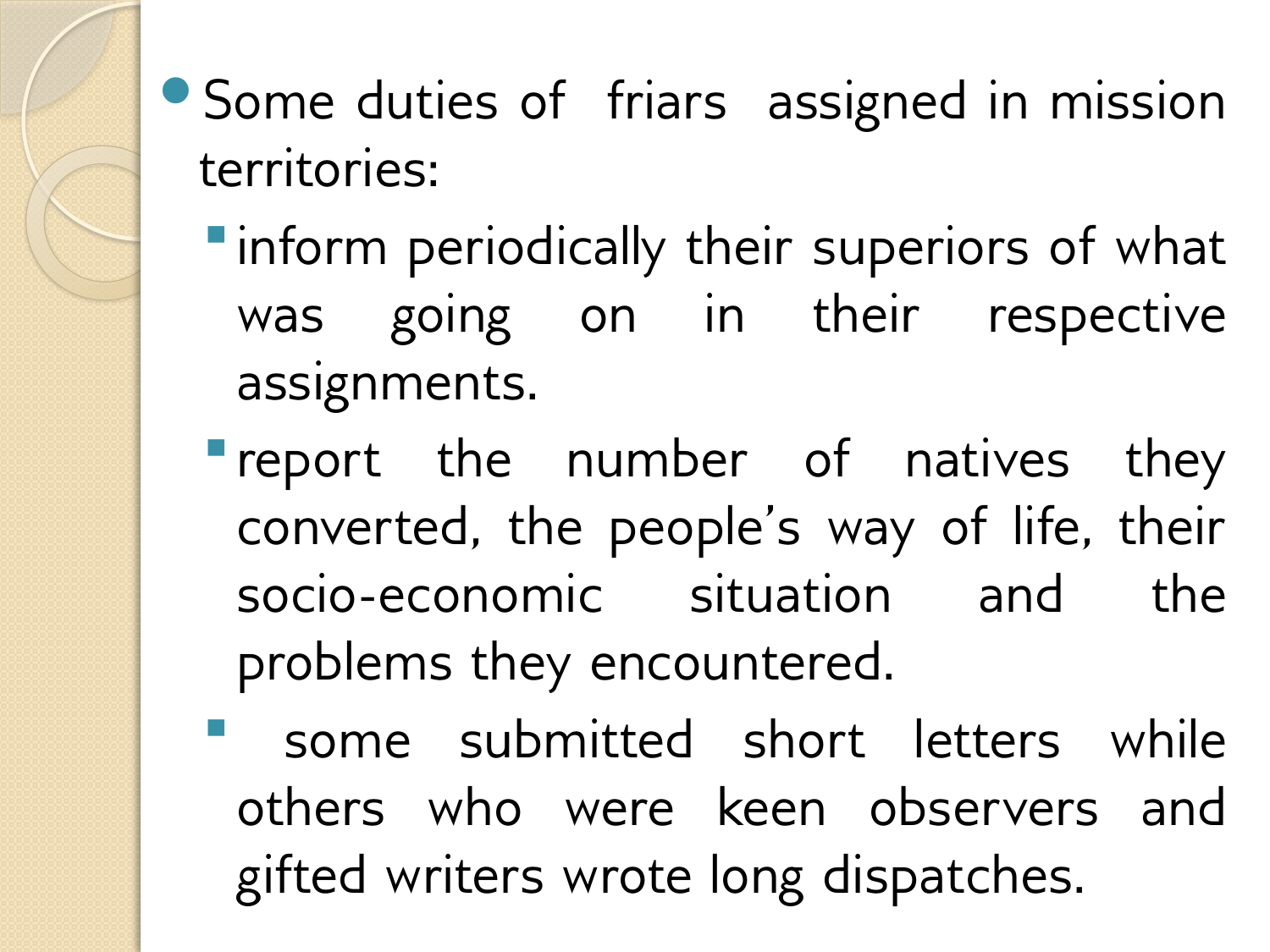

Some duties of  friars  assigned in mission territories:
inform periodically their superiors of what was going on in their respective assignments.
report the number of natives they converted, the people’s way of life, their socio-economic situation and the problems they encountered.
 some submitted short letters while others who were keen observers and gifted writers wrote long dispatches.